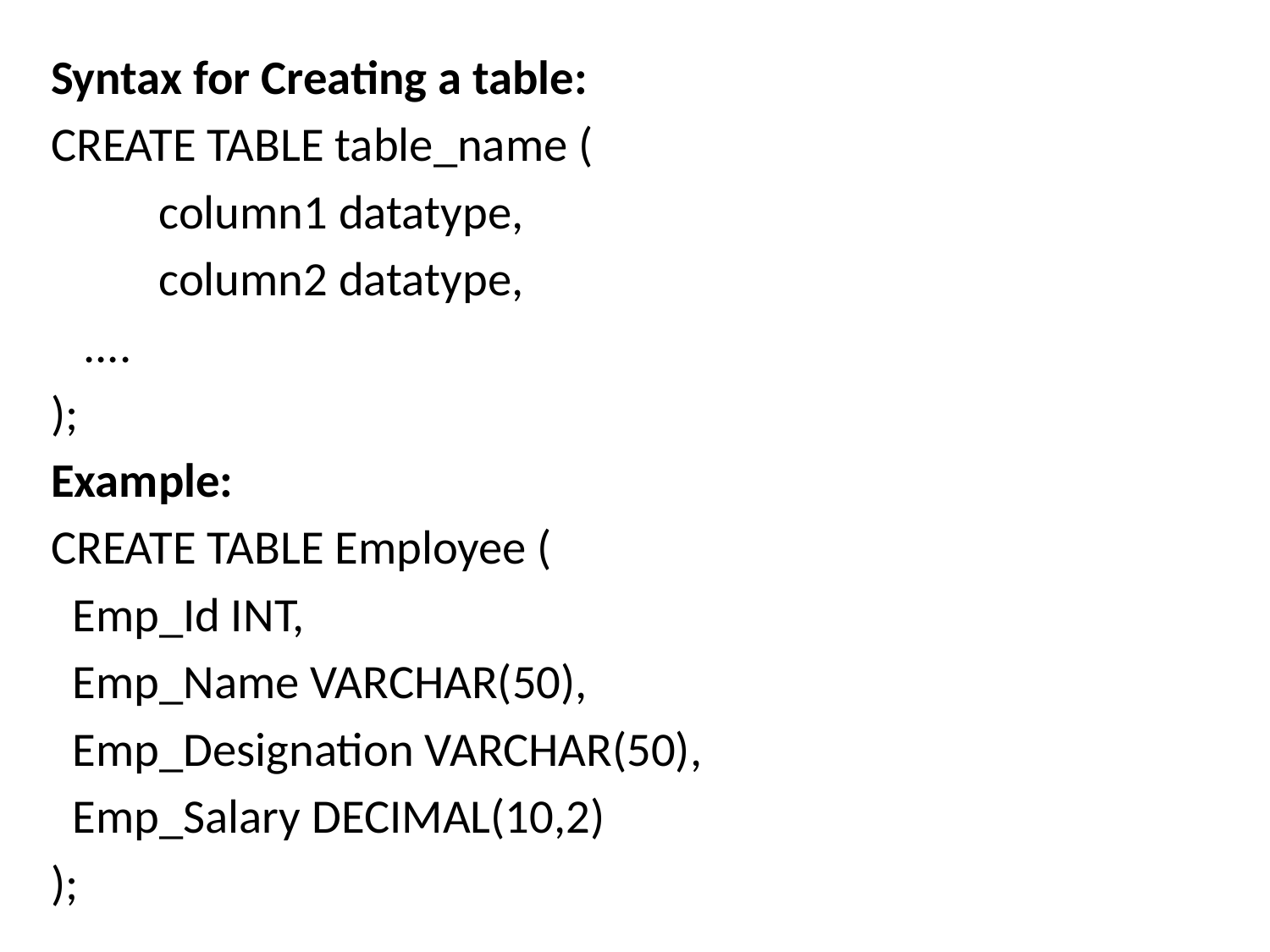

Syntax for Creating a table:
CREATE TABLE table_name (
	column1 datatype,
	column2 datatype,
   ....
);
Example:
CREATE TABLE Employee (
  Emp_Id INT,
  Emp_Name VARCHAR(50),
  Emp_Designation VARCHAR(50),
  Emp_Salary DECIMAL(10,2)
);